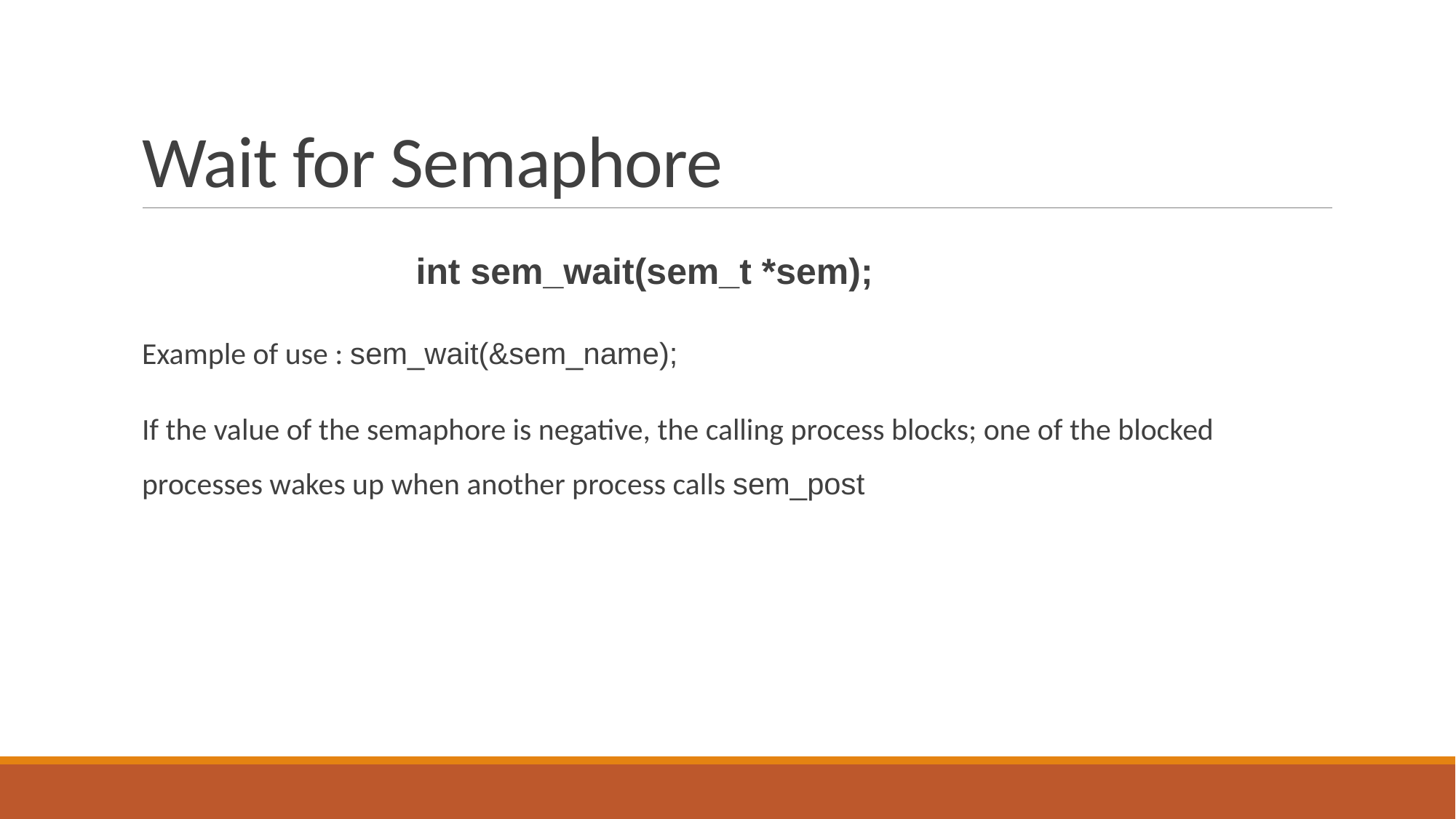

# Wait for Semaphore
int sem_wait(sem_t *sem);
Example of use : sem_wait(&sem_name);
If the value of the semaphore is negative, the calling process blocks; one of the blocked processes wakes up when another process calls sem_post